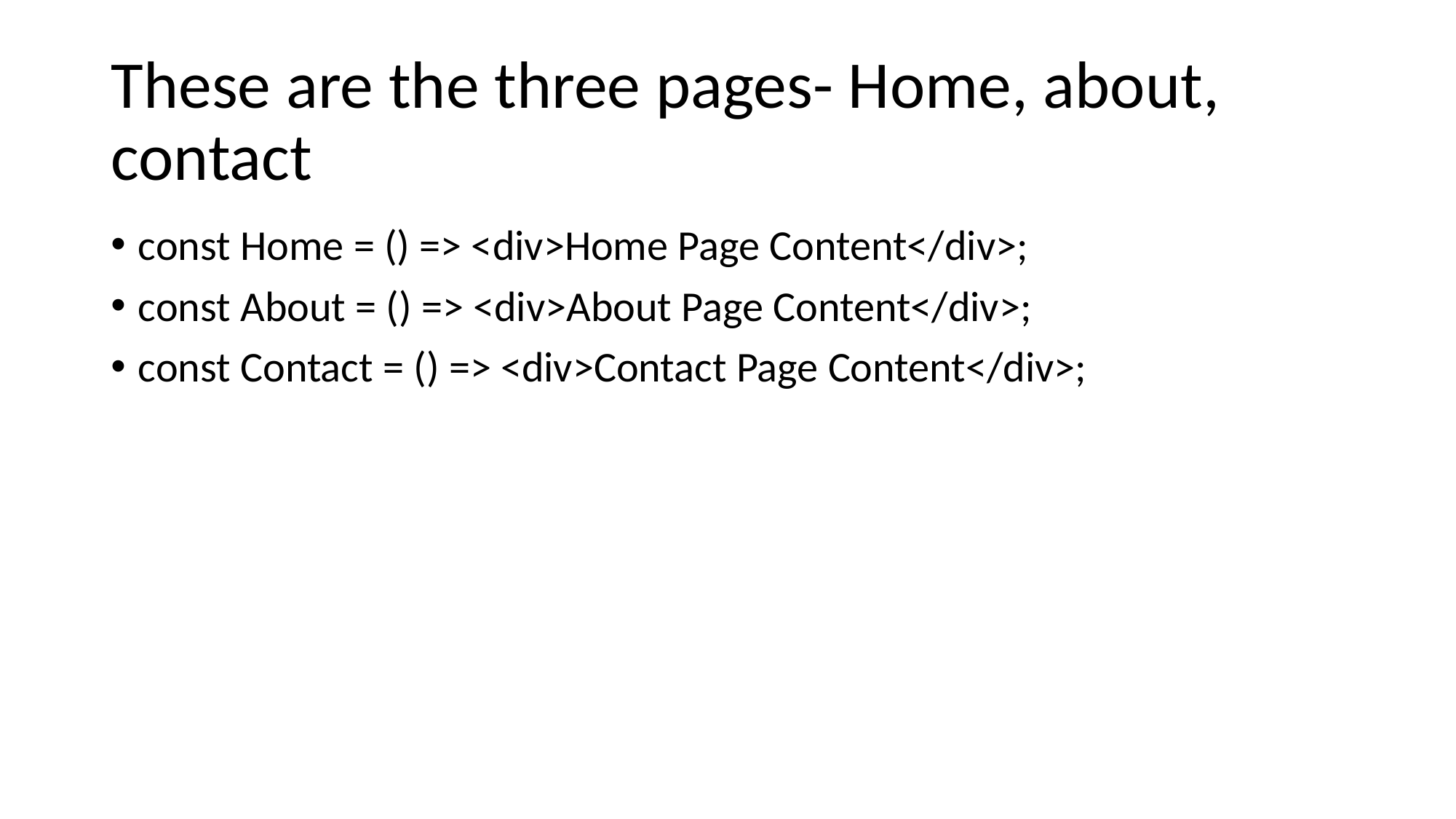

# These are the three pages- Home, about, contact
const Home = () => <div>Home Page Content</div>;
const About = () => <div>About Page Content</div>;
const Contact = () => <div>Contact Page Content</div>;